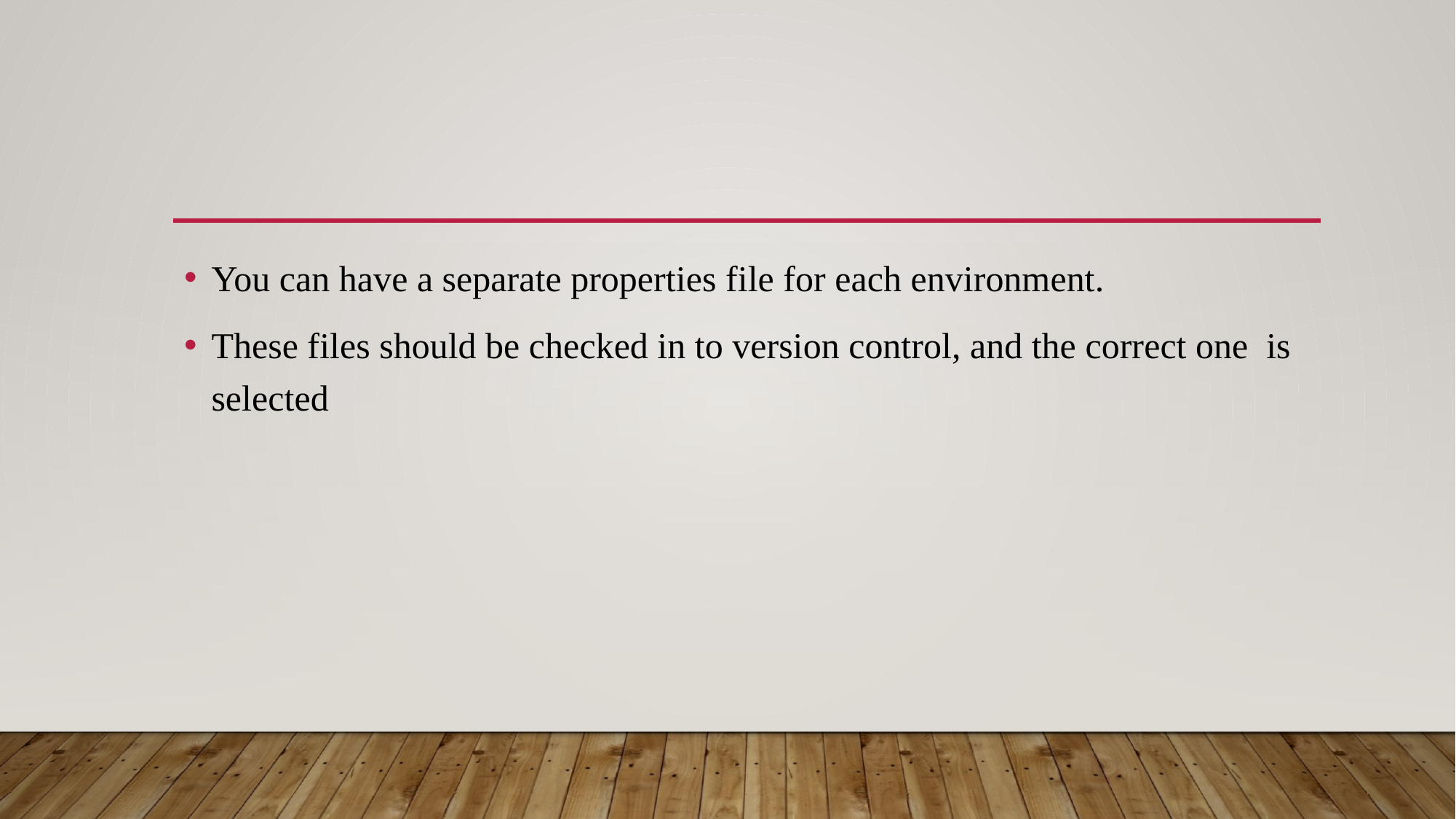

#
You can have a separate properties file for each environment.
These files should be checked in to version control, and the correct one  is selected